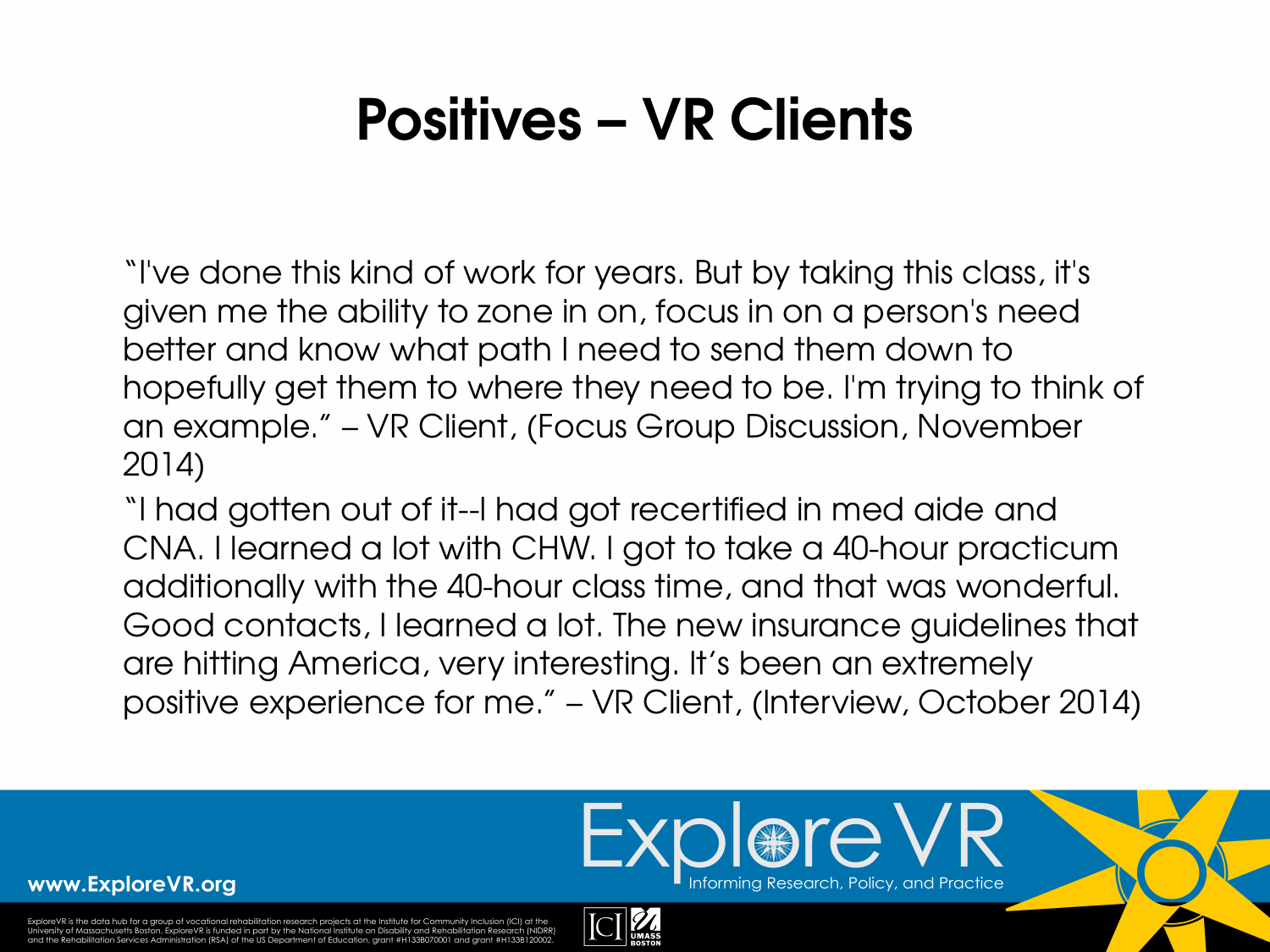

# Positives – VR Clients
“I've done this kind of work for years. But by taking this class, it's given me the ability to zone in on, focus in on a person's need better and know what path I need to send them down to hopefully get them to where they need to be. I'm trying to think of an example.” – VR Client, (Focus Group Discussion, November 2014)
“I had gotten out of it--I had got recertified in med aide and CNA. I learned a lot with CHW. I got to take a 40-hour practicum additionally with the 40-hour class time, and that was wonderful. Good contacts, I learned a lot. The new insurance guidelines that are hitting America, very interesting. It’s been an extremely positive experience for me.” – VR Client, (Interview, October 2014)